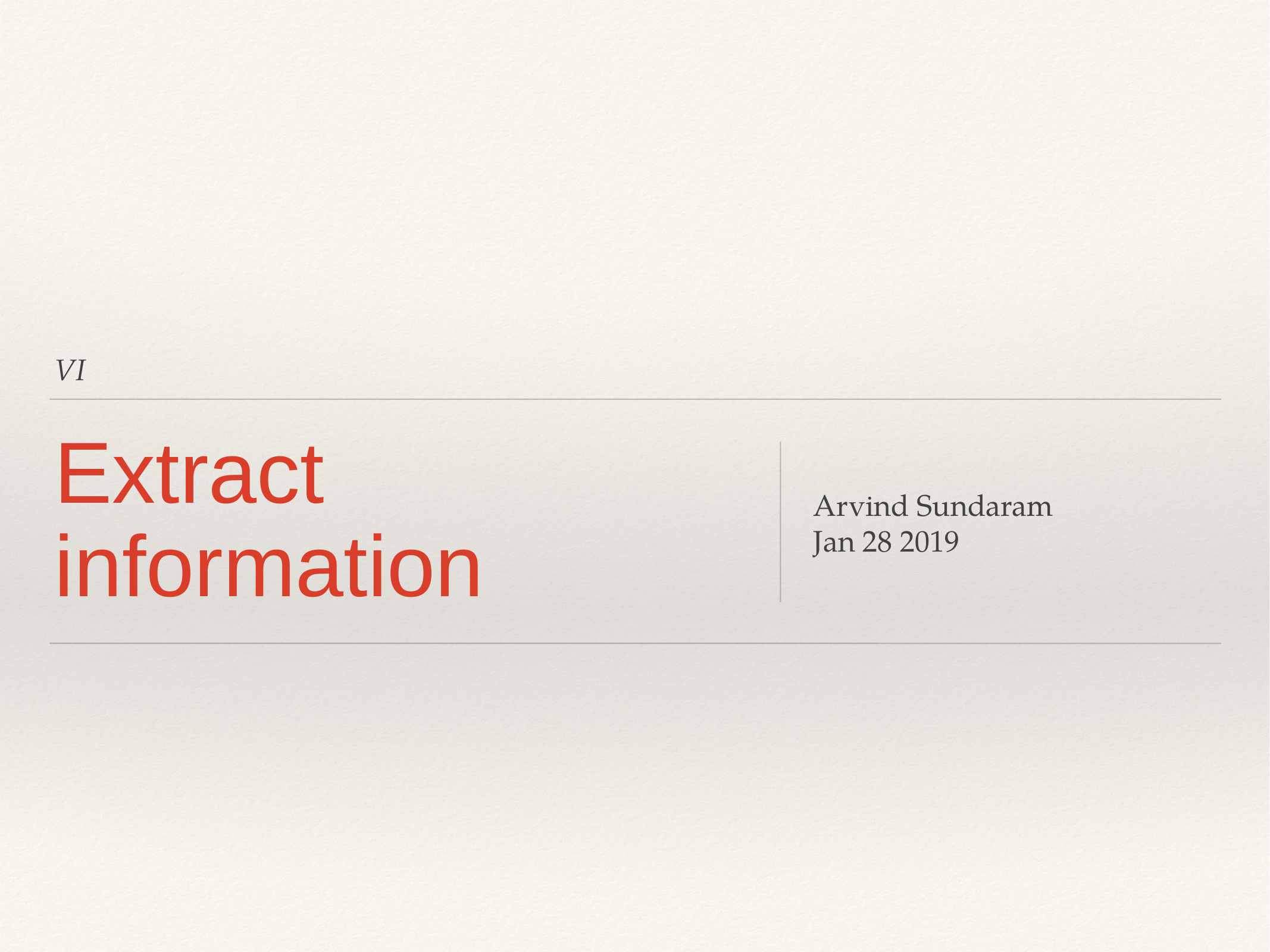

VI
# Extract information
Arvind Sundaram
Jan 28 2019